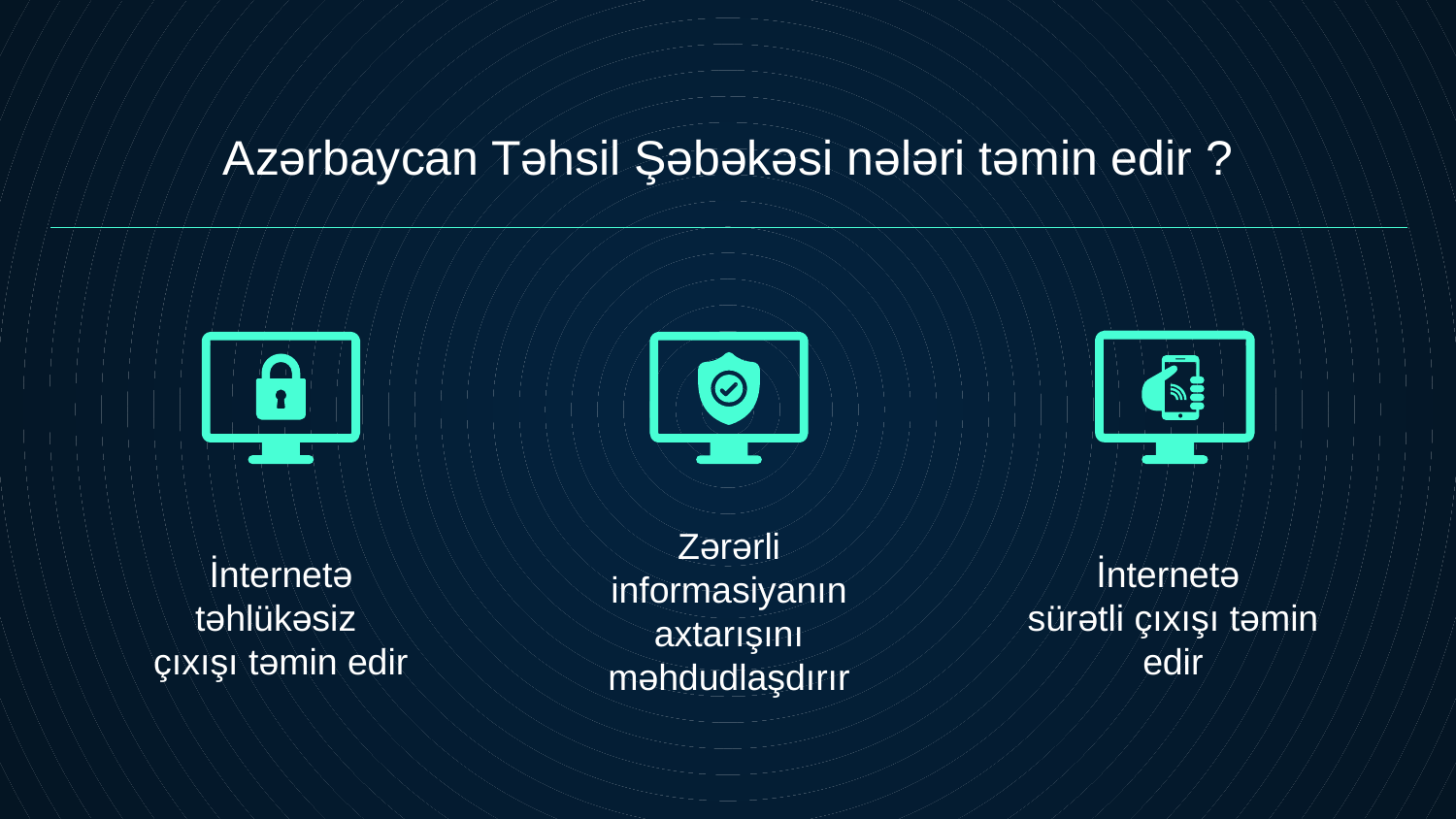

Azərbaycan Təhsil Şəbəkəsi nələri təmin edir ?

# İnternetə təhlükəsiz çıxışı təmin edir
İnternetə
sürətli çıxışı təmin edir
Zərərli informasiyanın axtarışını məhdudlaşdırır